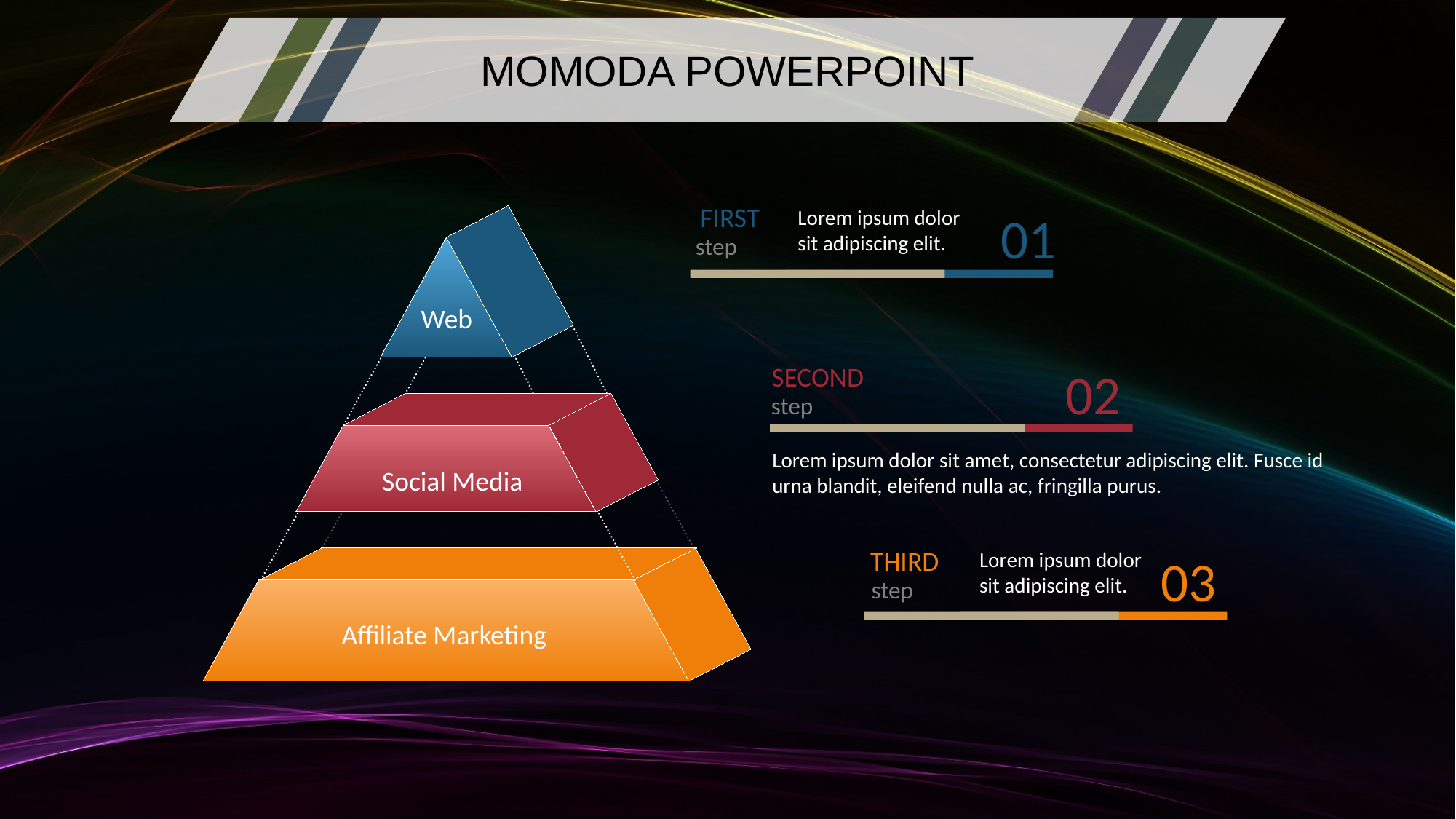

MOMODA POWERPOINT
FIRST
step
Lorem ipsum dolor sit adipiscing elit.
01

Web

SECOND
step
02

Lorem ipsum dolor sit amet, consectetur adipiscing elit. Fusce id urna blandit, eleifend nulla ac, fringilla purus.

Social Media

Affiliate Marketing
THIRD
step
Lorem ipsum dolor sit adipiscing elit.
03